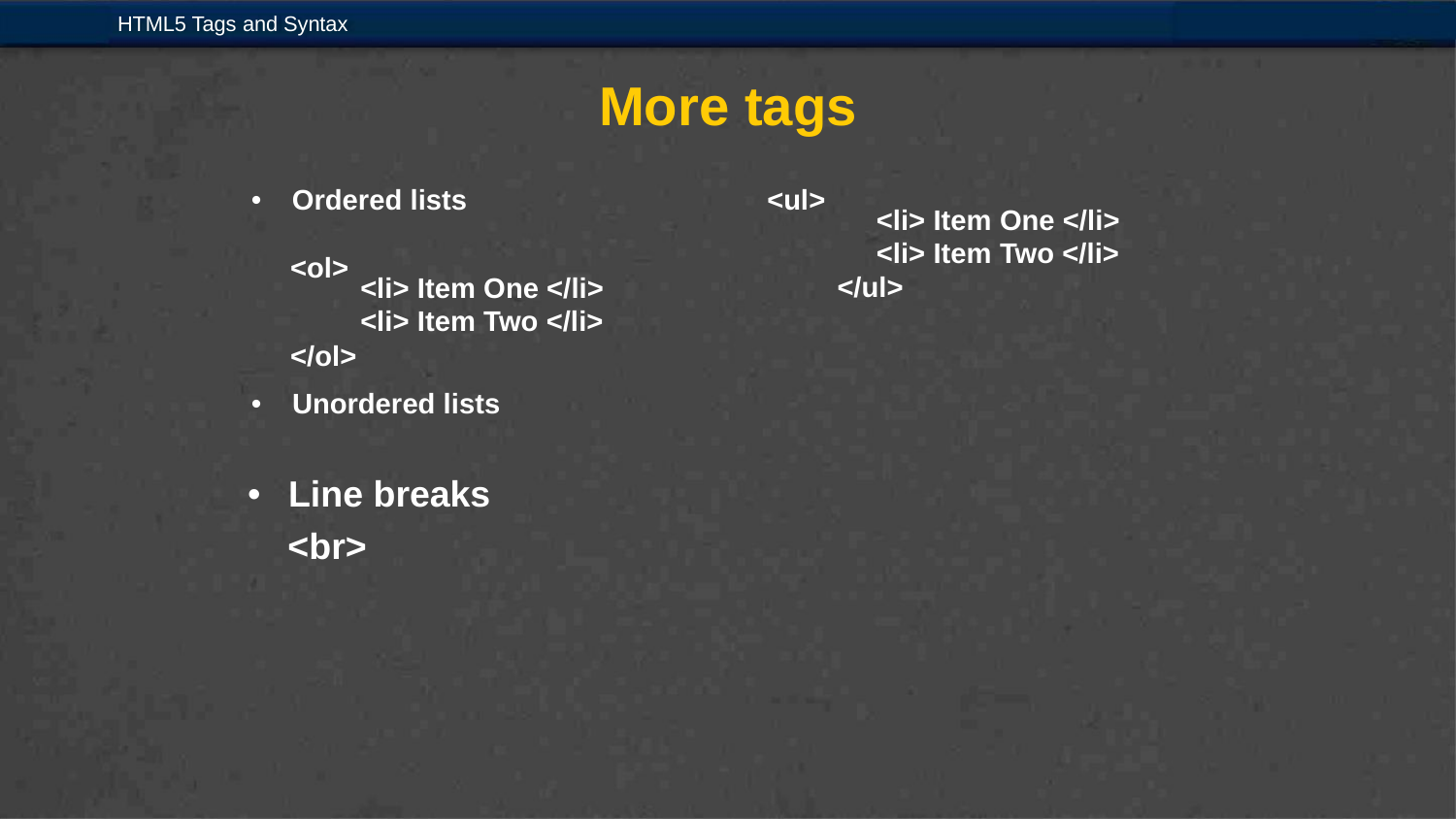

HTML5 Tags and Syntax
More tags
• Ordered lists
<ul>
<li> Item One </li>
<li> Item Two </li>
</ul>
<ol>
<li> Item One </li>
<li> Item Two </li>
</ol>
• Unordered lists
• Line breaks
<br>